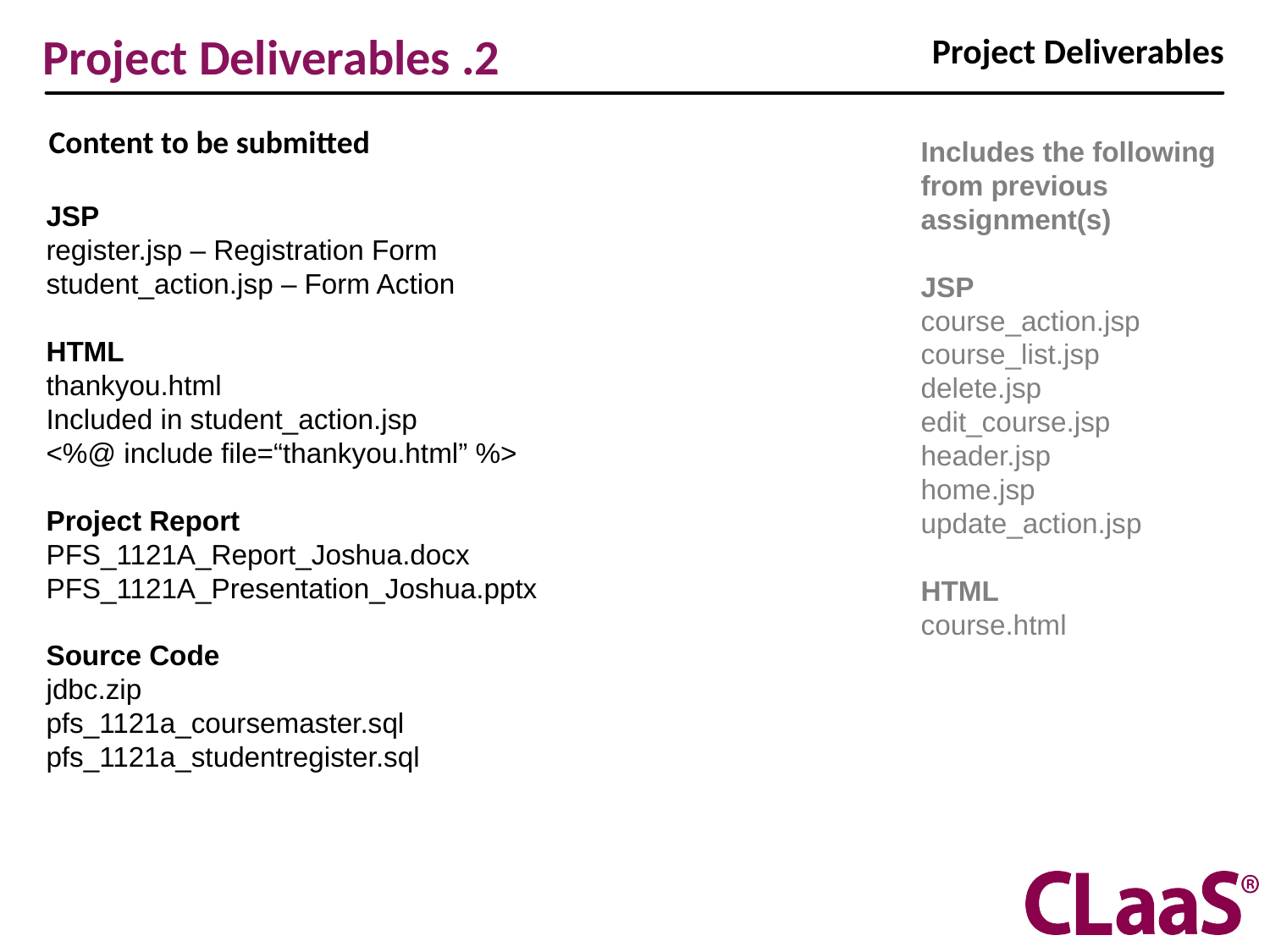

Project Deliverables
2. Project Deliverables
Content to be submitted
Includes the following from previous assignment(s)

JSP
course_action.jsp
course_list.jsp
delete.jsp
edit_course.jsp
header.jsp
home.jsp
update_action.jsp

HTML
course.html
JSP
register.jsp – Registration Form
student_action.jsp – Form Action

HTML
thankyou.html
Included in student_action.jsp
<%@ include file=“thankyou.html” %>

Project Report
PFS_1121A_Report_Joshua.docx
PFS_1121A_Presentation_Joshua.pptx

Source Code
jdbc.zip
pfs_1121a_coursemaster.sql
pfs_1121a_studentregister.sql